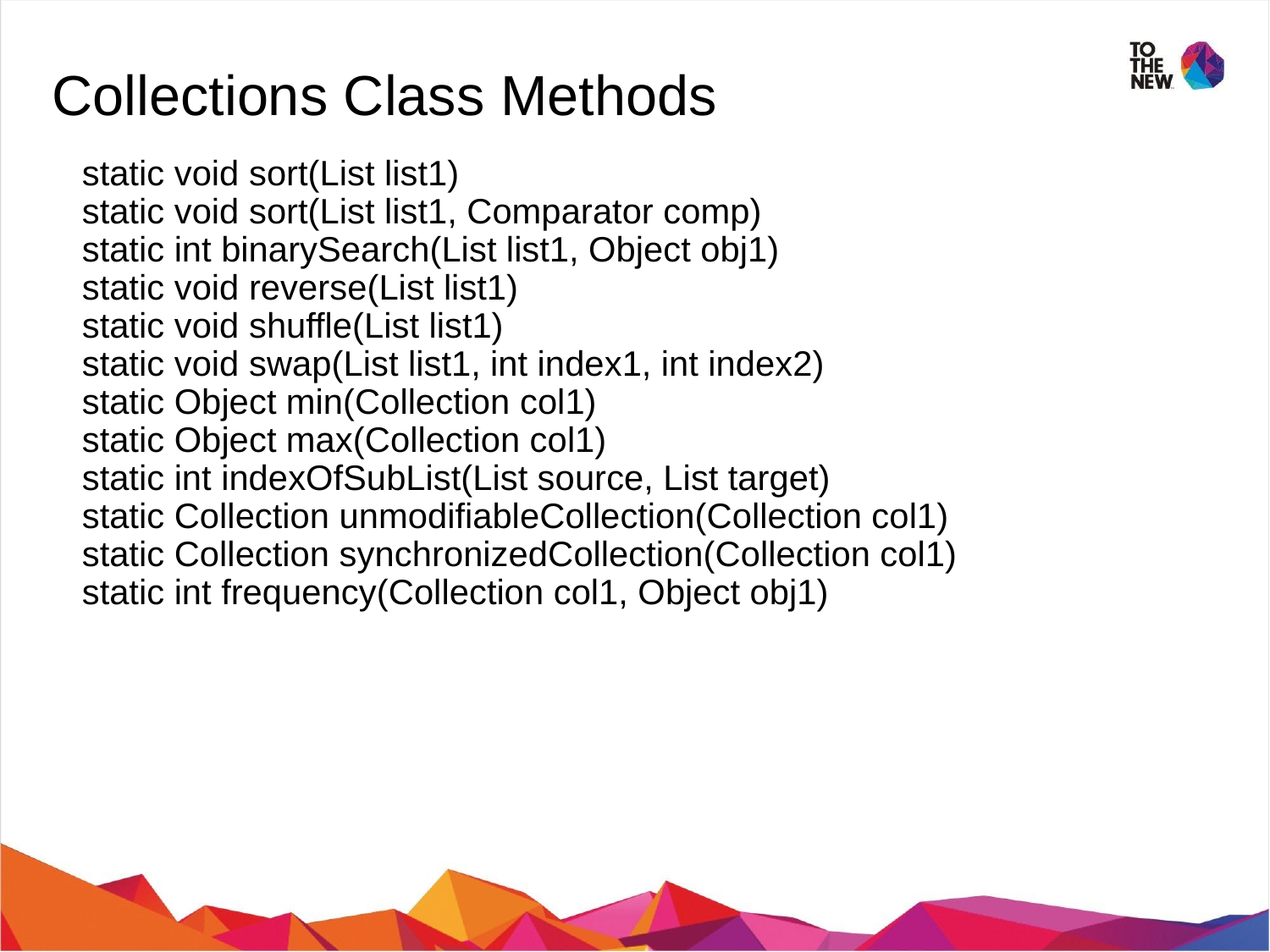

Collections Class Methods
static void sort(List list1)
static void sort(List list1, Comparator comp)
static int binarySearch(List list1, Object obj1)
static void reverse(List list1)
static void shuffle(List list1)
static void swap(List list1, int index1, int index2)
static Object min(Collection col1)
static Object max(Collection col1)
static int indexOfSubList(List source, List target)
static Collection unmodifiableCollection(Collection col1)
static Collection synchronizedCollection(Collection col1)
static int frequency(Collection col1, Object obj1)